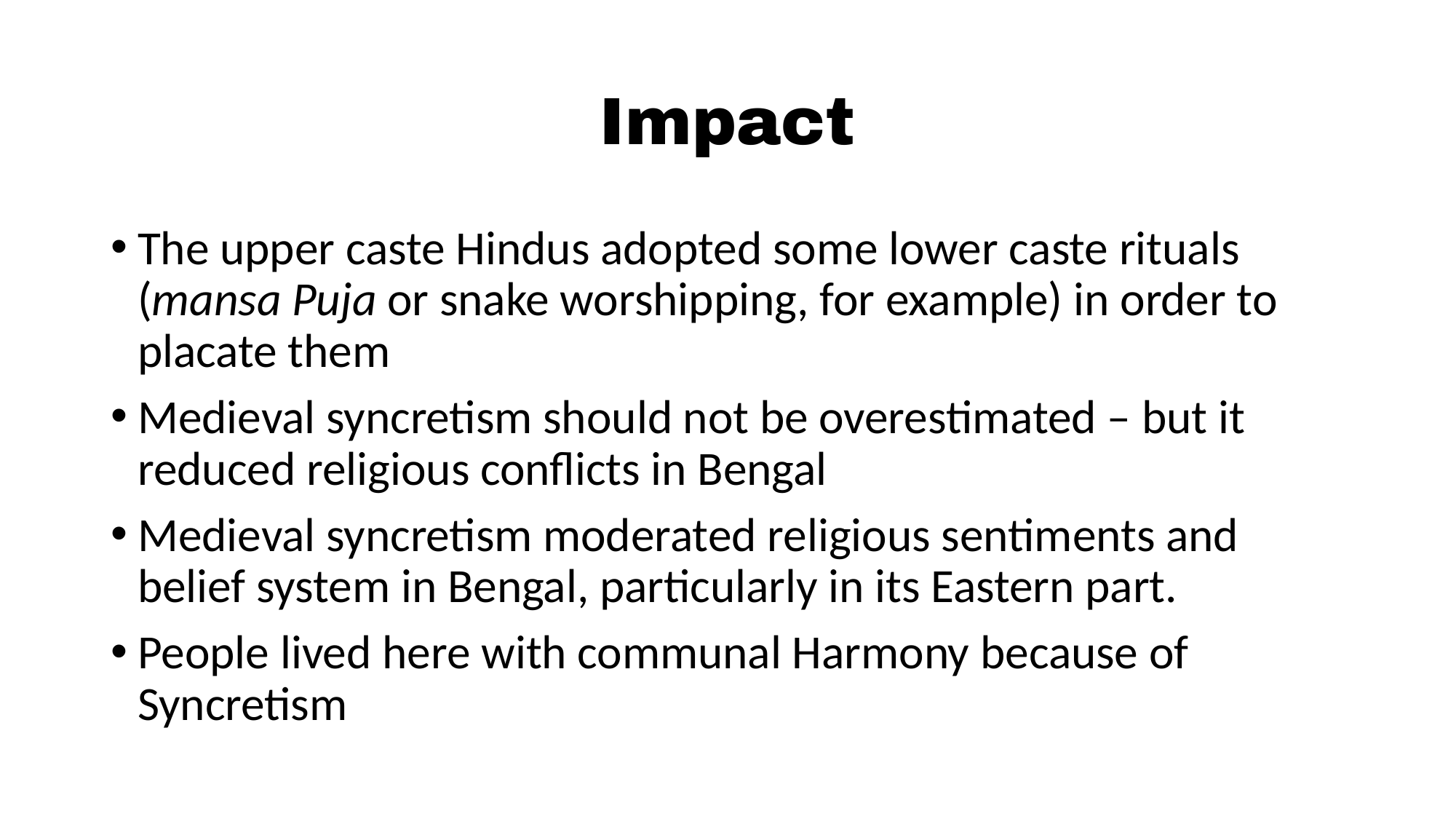

# Impact
The upper caste Hindus adopted some lower caste rituals (mansa Puja or snake worshipping, for example) in order to placate them
Medieval syncretism should not be overestimated – but it reduced religious conflicts in Bengal
Medieval syncretism moderated religious sentiments and belief system in Bengal, particularly in its Eastern part.
People lived here with communal Harmony because of Syncretism